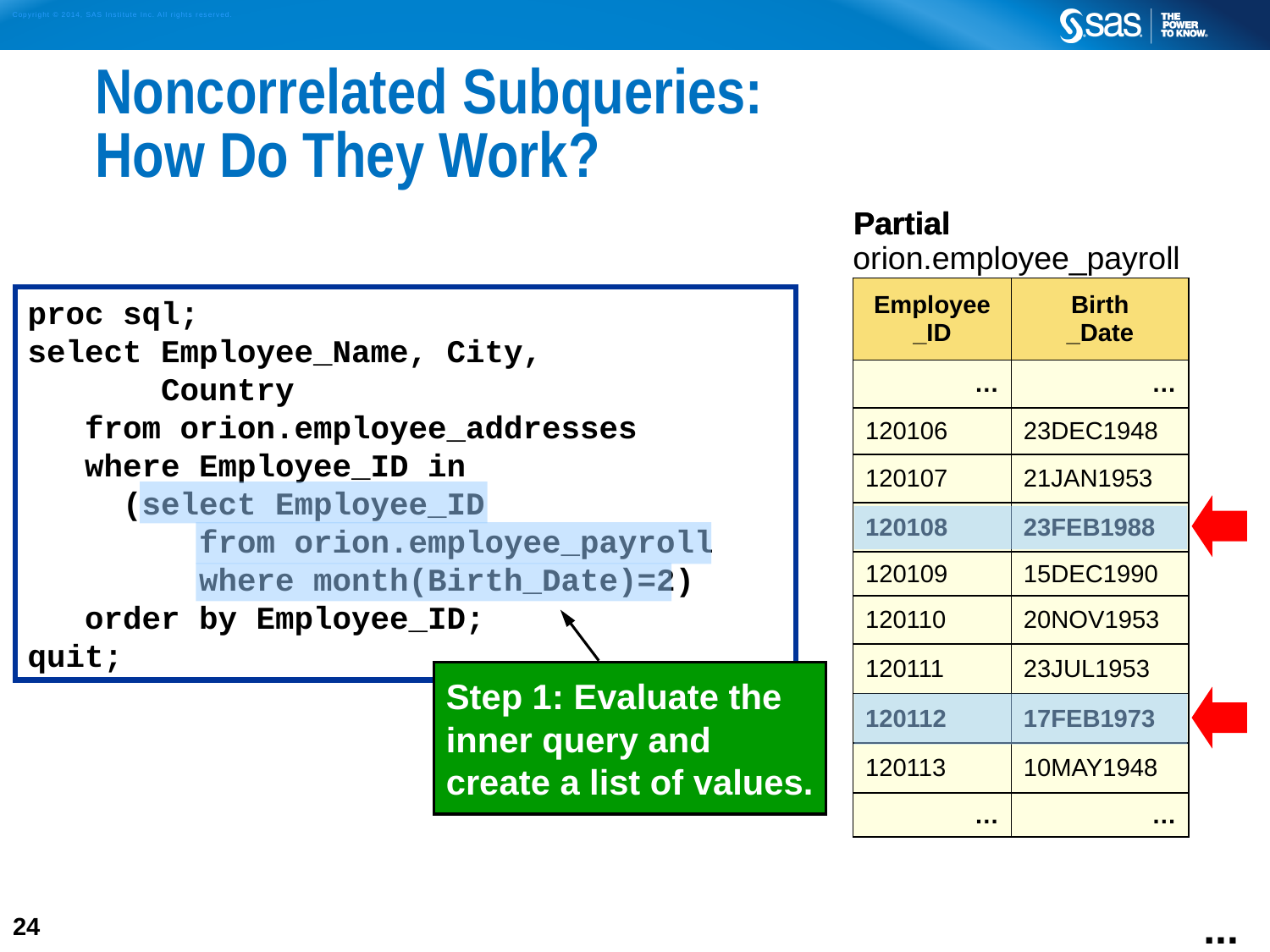

# Noncorrelated Subqueries: How Do They Work?
Partial
Partial
| orion.employee\_payroll |  |
| --- | --- |
| Employee \_ID | Birth \_Date |
| … | … |
| 120106 | 23DEC1948 |
| 120107 | 21JAN1953 |
| 120108 | 23FEB1988 |
| 120109 | 15DEC1990 |
| 120110 | 20NOV1953 |
| 120111 | 23JUL1953 |
| 120112 | 17FEB1973 |
| 120113 | 10MAY1948 |
| … | … |
proc sql;
select Employee_Name, City,
       Country
   from orion.employee_addresses
   where Employee_ID in
     (select Employee_ID
         from orion.employee_payroll
         where month(Birth_Date)=2)
   order by Employee_ID;
quit;

Step 1: Evaluate the inner query and create a list of values.

...